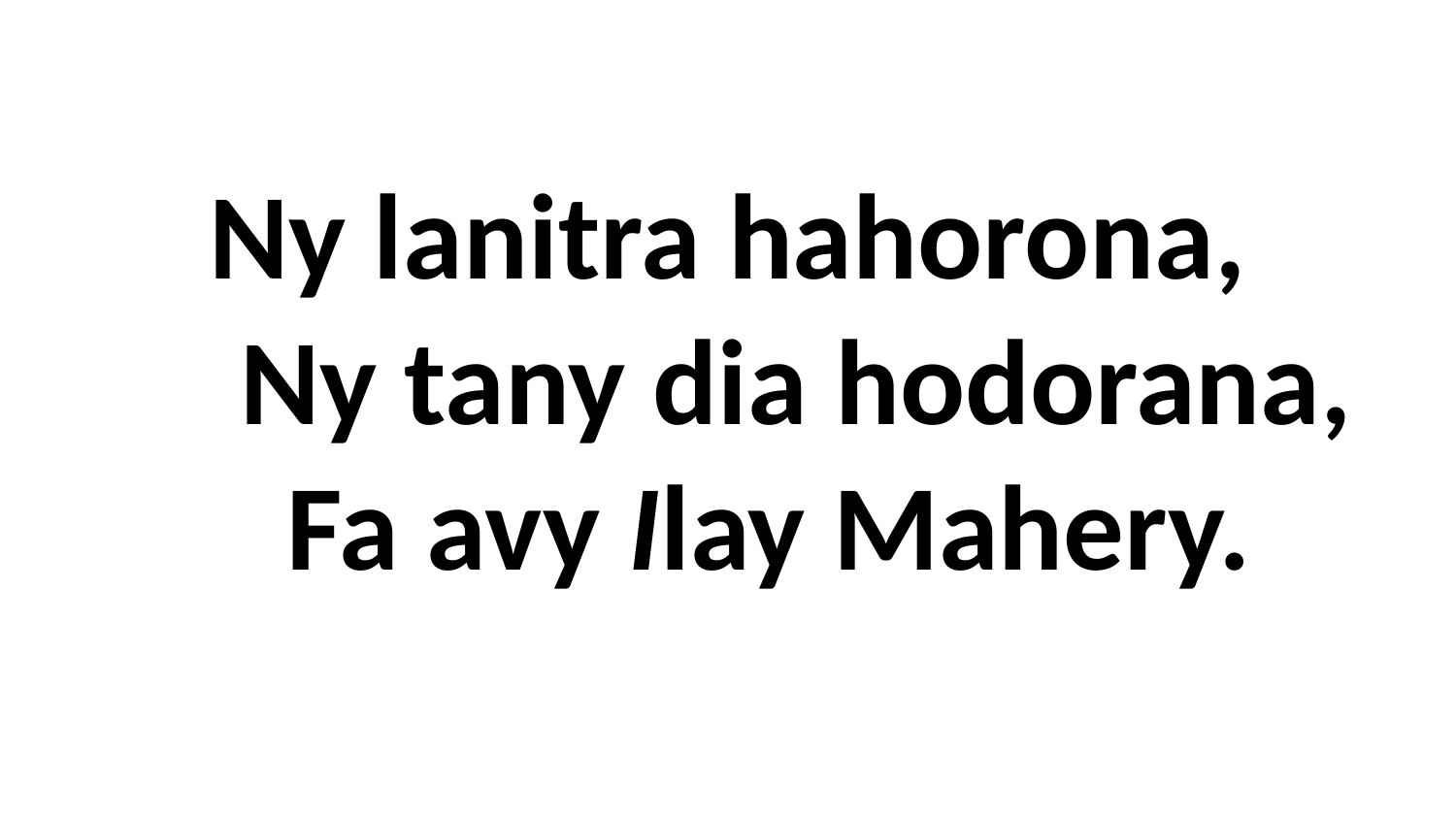

Ny lanitra hahorona,
     Ny tany dia hodorana,
   Fa avy Ilay Mahery.